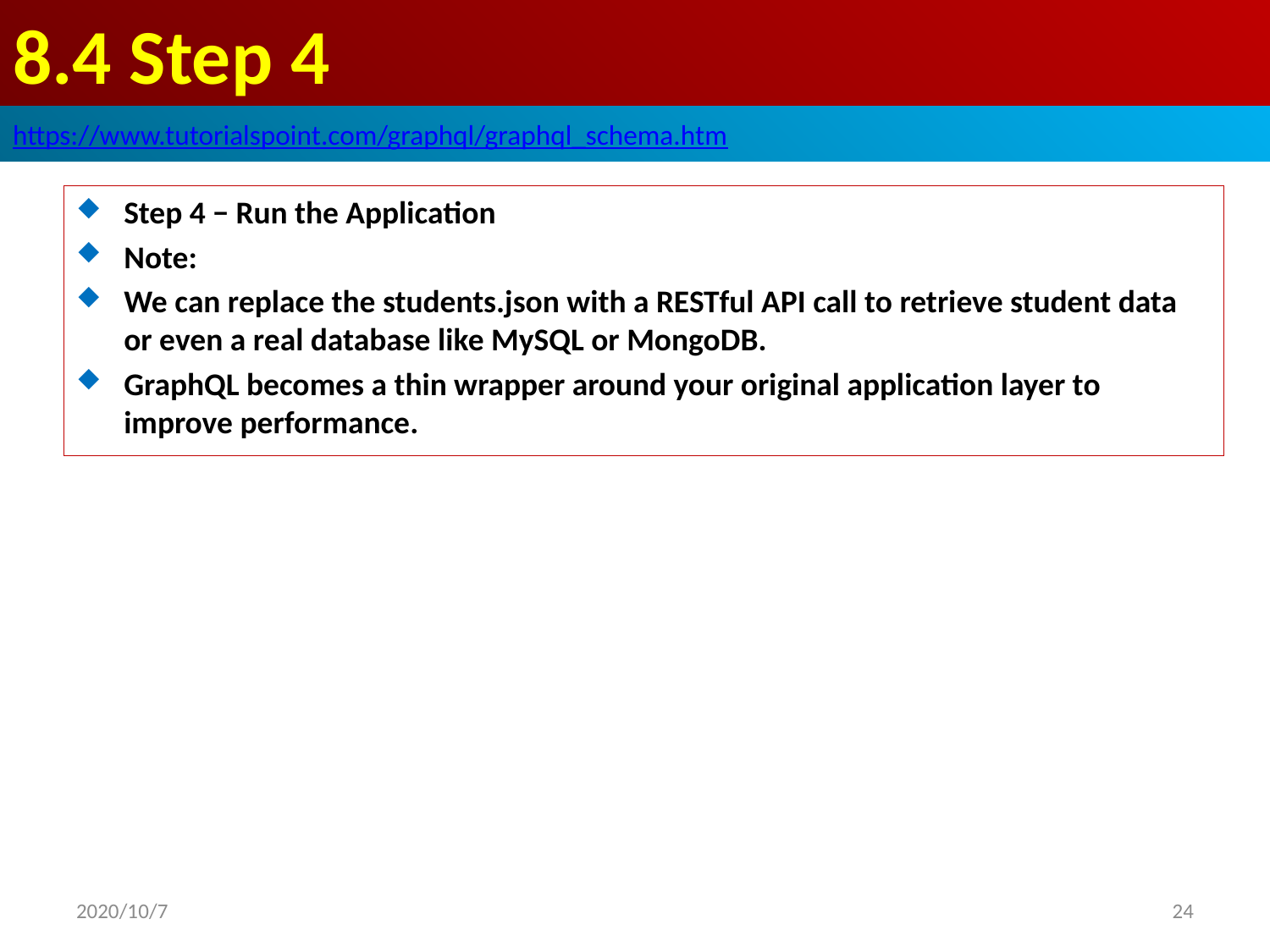

# 8.4 Step 4
https://www.tutorialspoint.com/graphql/graphql_schema.htm
Step 4 − Run the Application
Note:
We can replace the students.json with a RESTful API call to retrieve student data or even a real database like MySQL or MongoDB.
GraphQL becomes a thin wrapper around your original application layer to improve performance.

2020/10/7
24